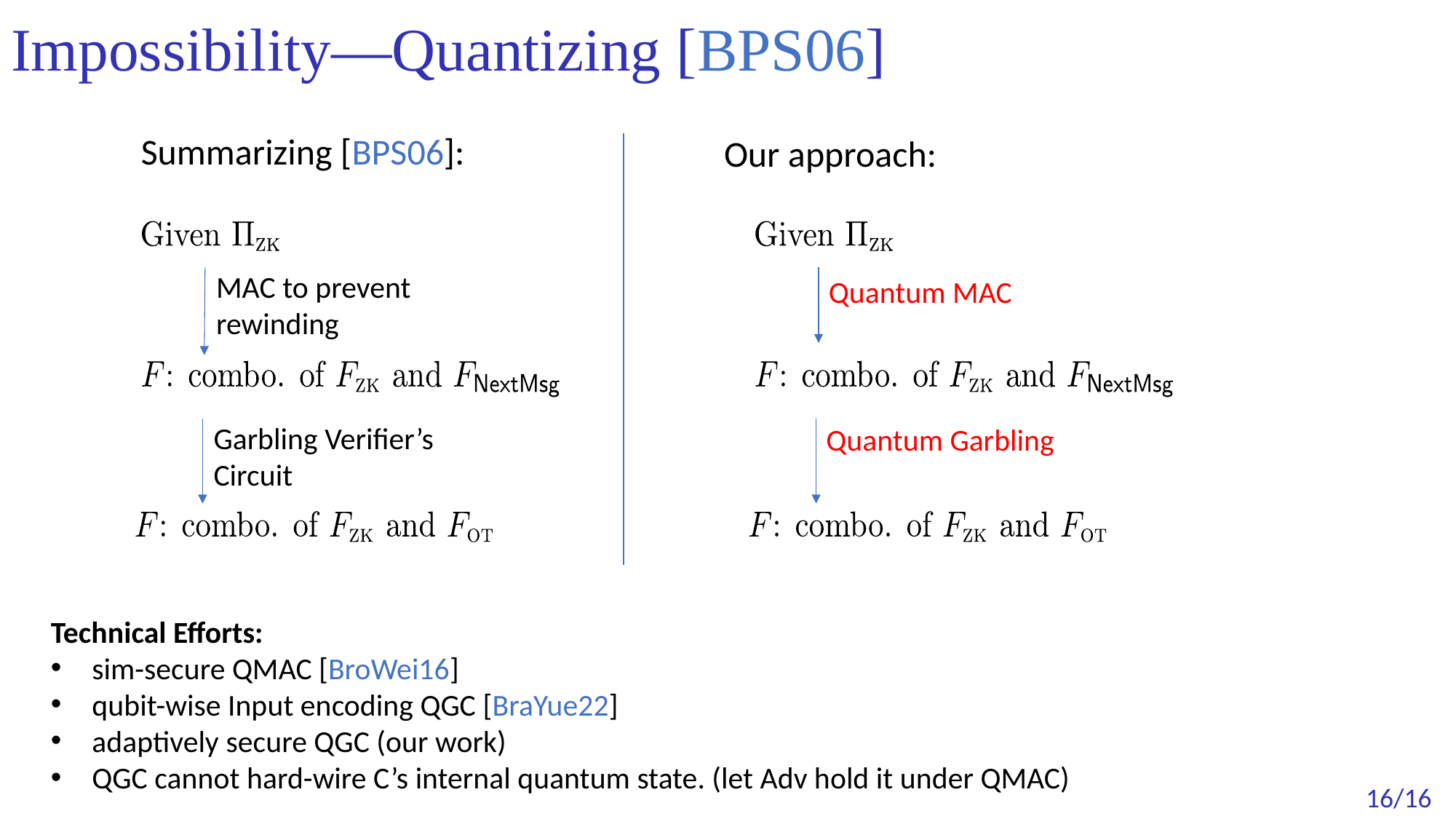

# Impossibility—Quantizing [BPS06]
Summarizing [BPS06]:
Our approach:

MAC to prevent rewinding
Quantum MAC

Garbling Verifier’s Circuit
Quantum Garbling

Technical Efforts:
sim-secure QMAC [BroWei16]
qubit-wise Input encoding QGC [BraYue22]
adaptively secure QGC (our work)
QGC cannot hard-wire C’s internal quantum state. (let Adv hold it under QMAC)